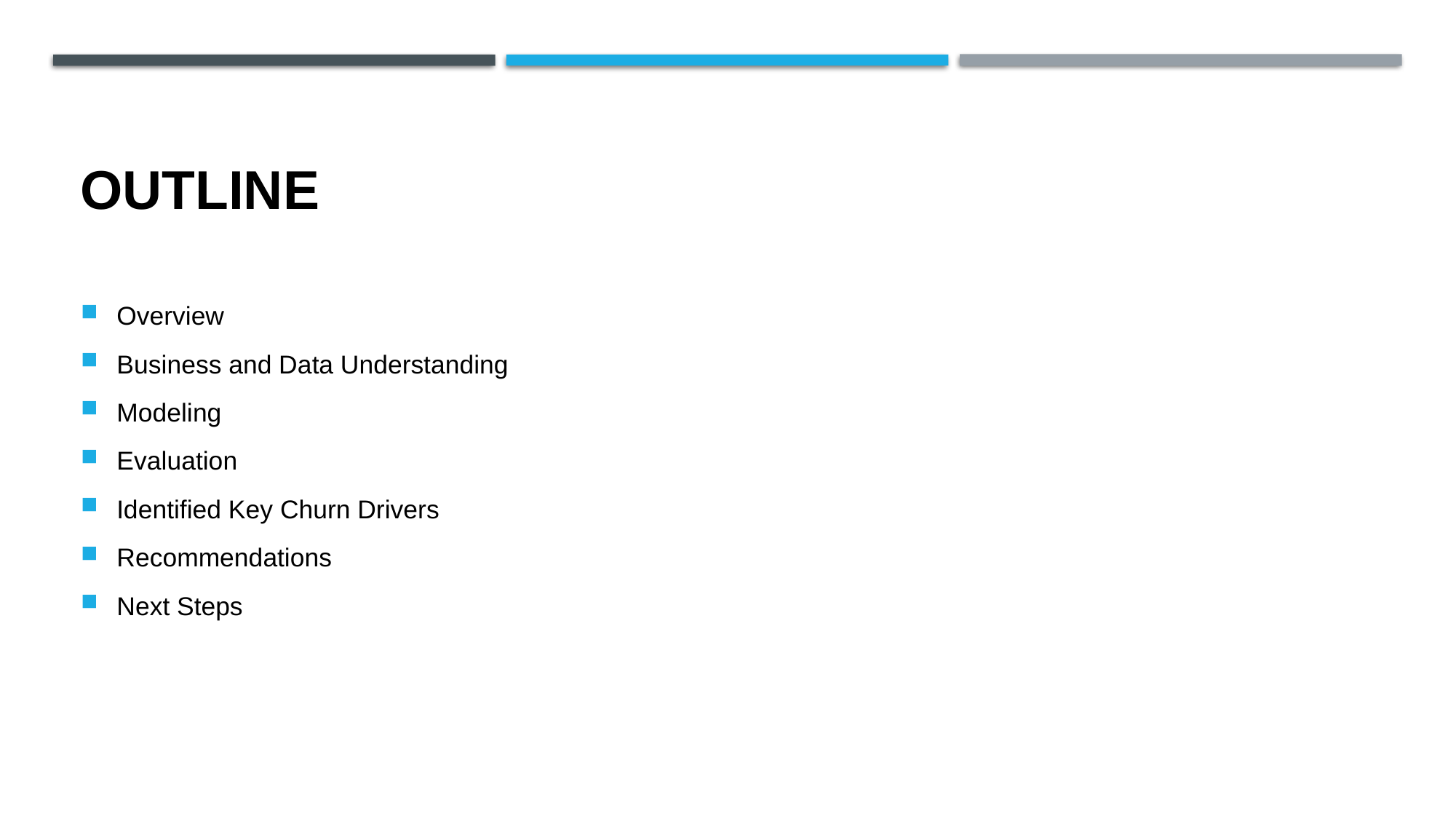

# OUTLINE
Overview
Business and Data Understanding
Modeling
Evaluation
Identified Key Churn Drivers
Recommendations
Next Steps